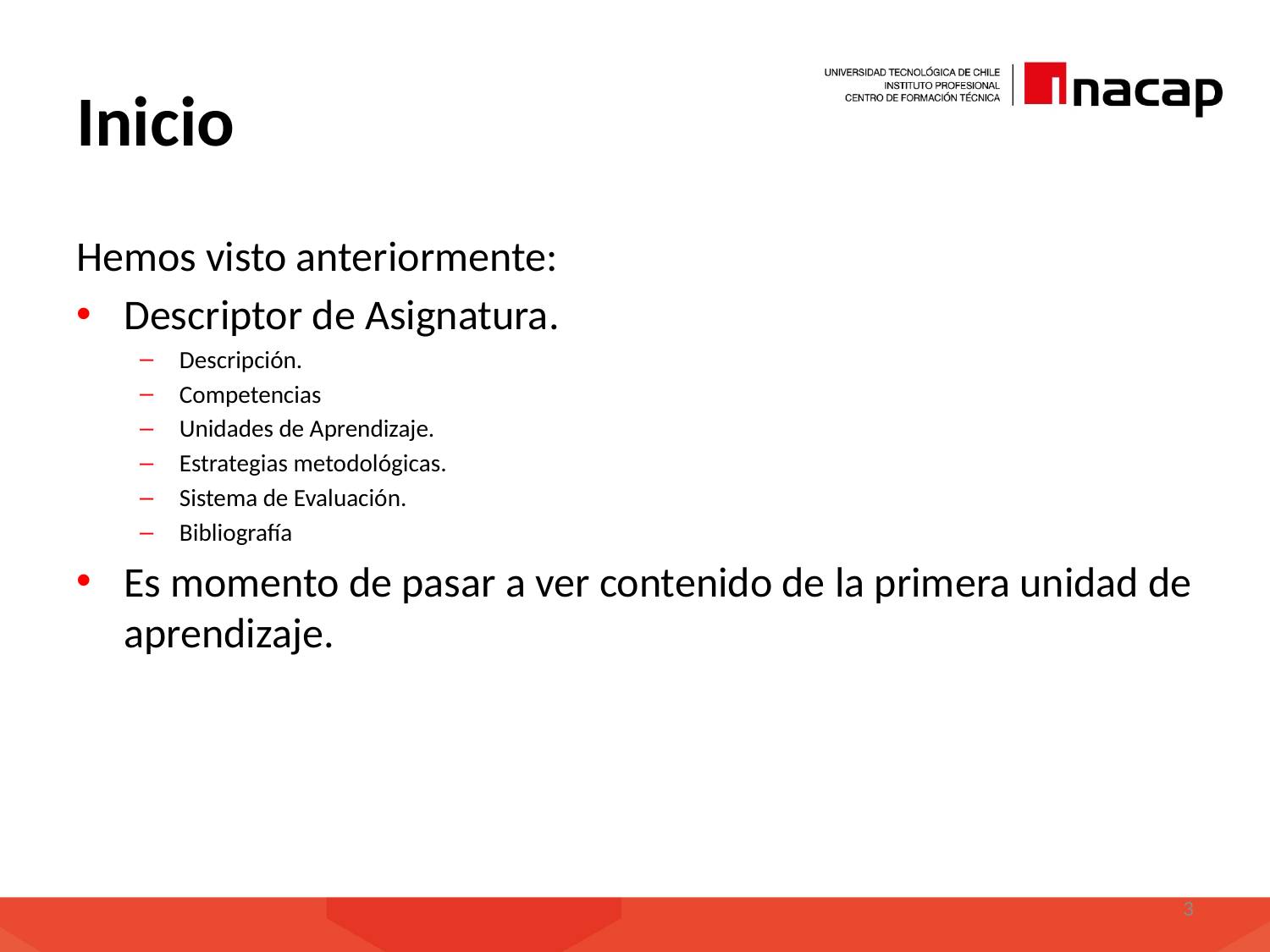

# Inicio
Hemos visto anteriormente:
Descriptor de Asignatura.
Descripción.
Competencias
Unidades de Aprendizaje.
Estrategias metodológicas.
Sistema de Evaluación.
Bibliografía
Es momento de pasar a ver contenido de la primera unidad de aprendizaje.

3